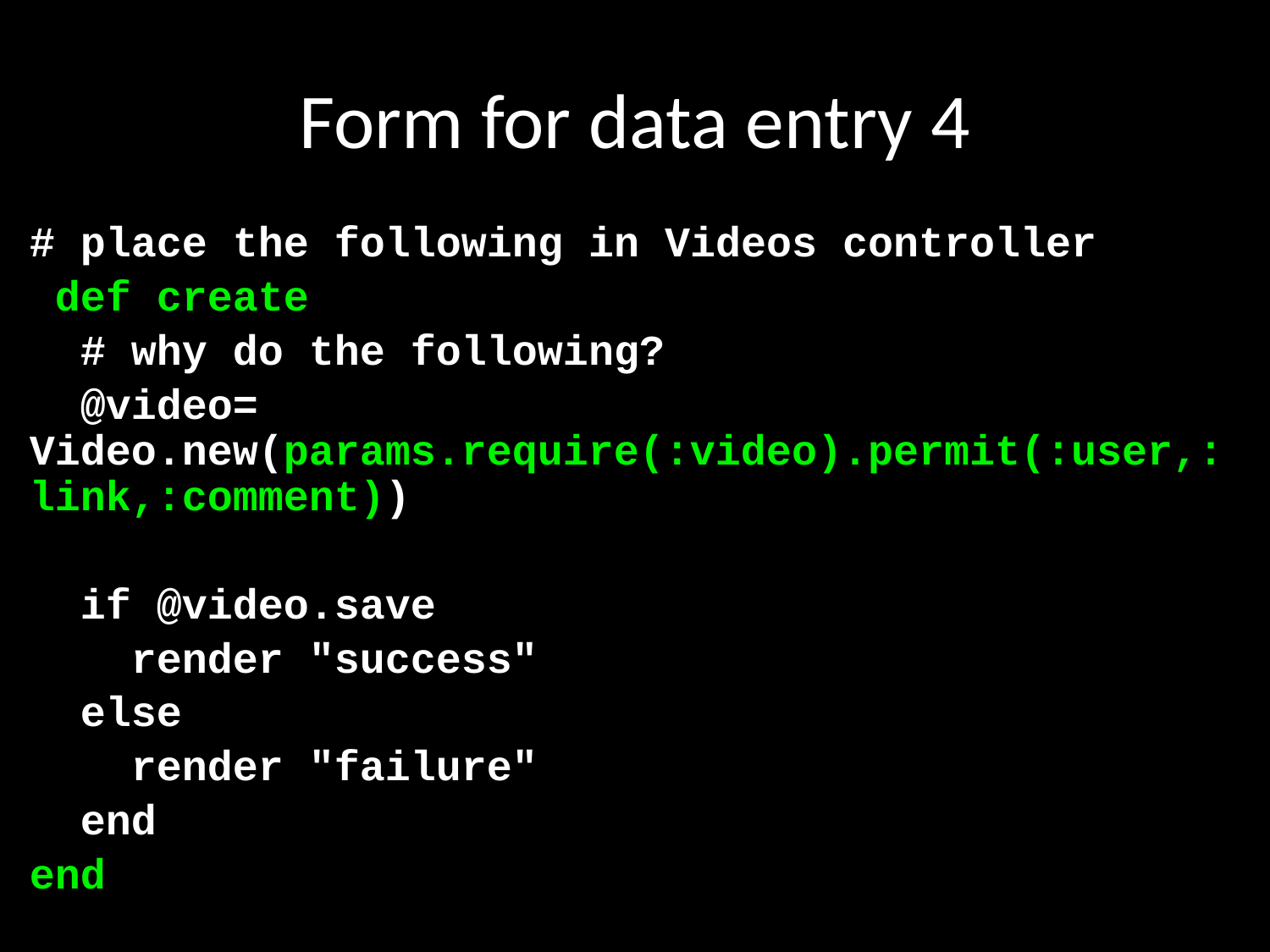

# Form for data entry 4
# place the following in Videos controller
 def create
  # why do the following?
  @video= Video.new(params.require(:video).permit(:user,:link,:comment))

  if @video.save
    render "success"
  else
    render "failure"
  end
end